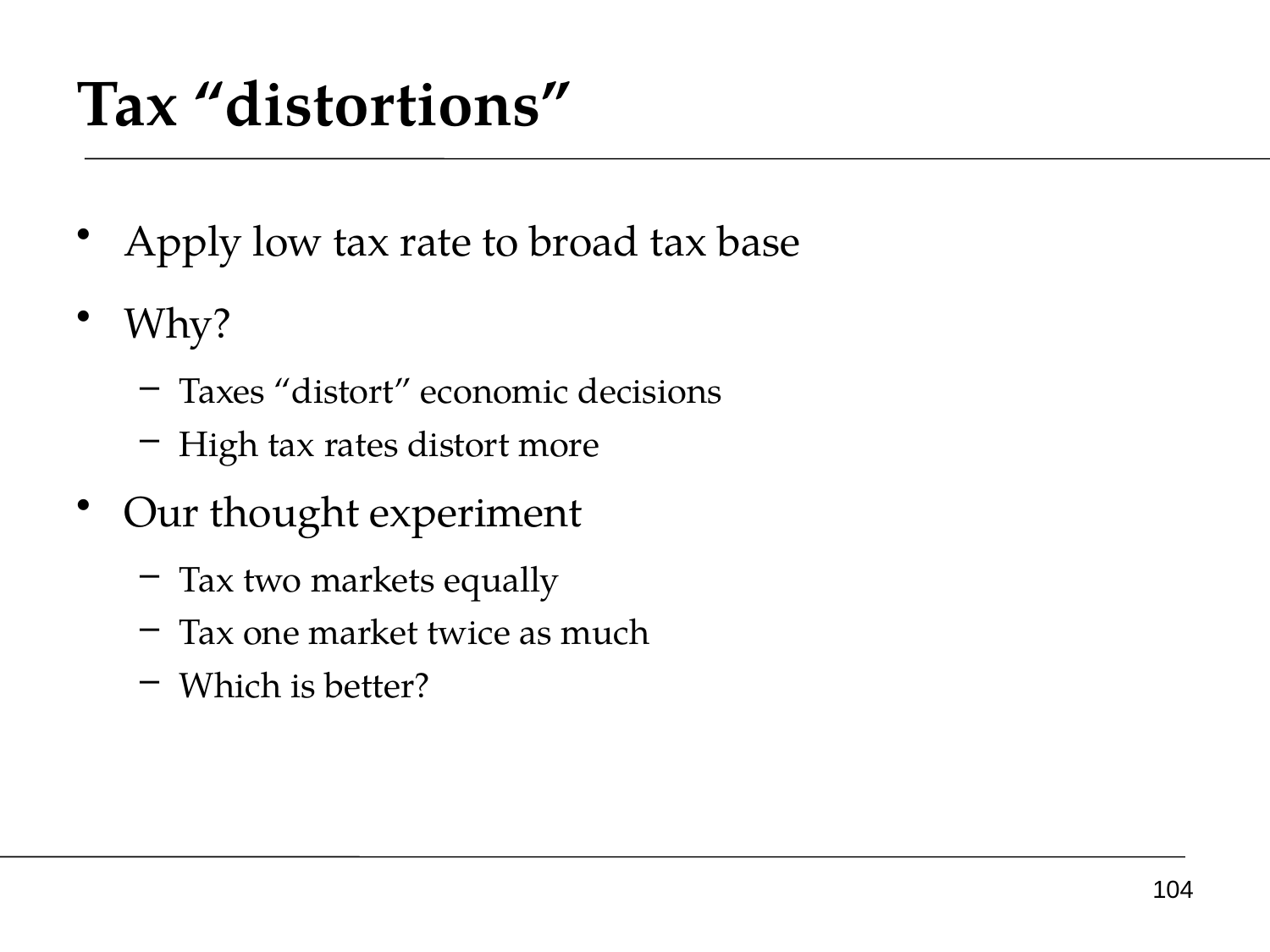

# Tax “distortions”
Apply low tax rate to broad tax base
Why?
Taxes “distort” economic decisions
High tax rates distort more
Our thought experiment
Tax two markets equally
Tax one market twice as much
Which is better?
104